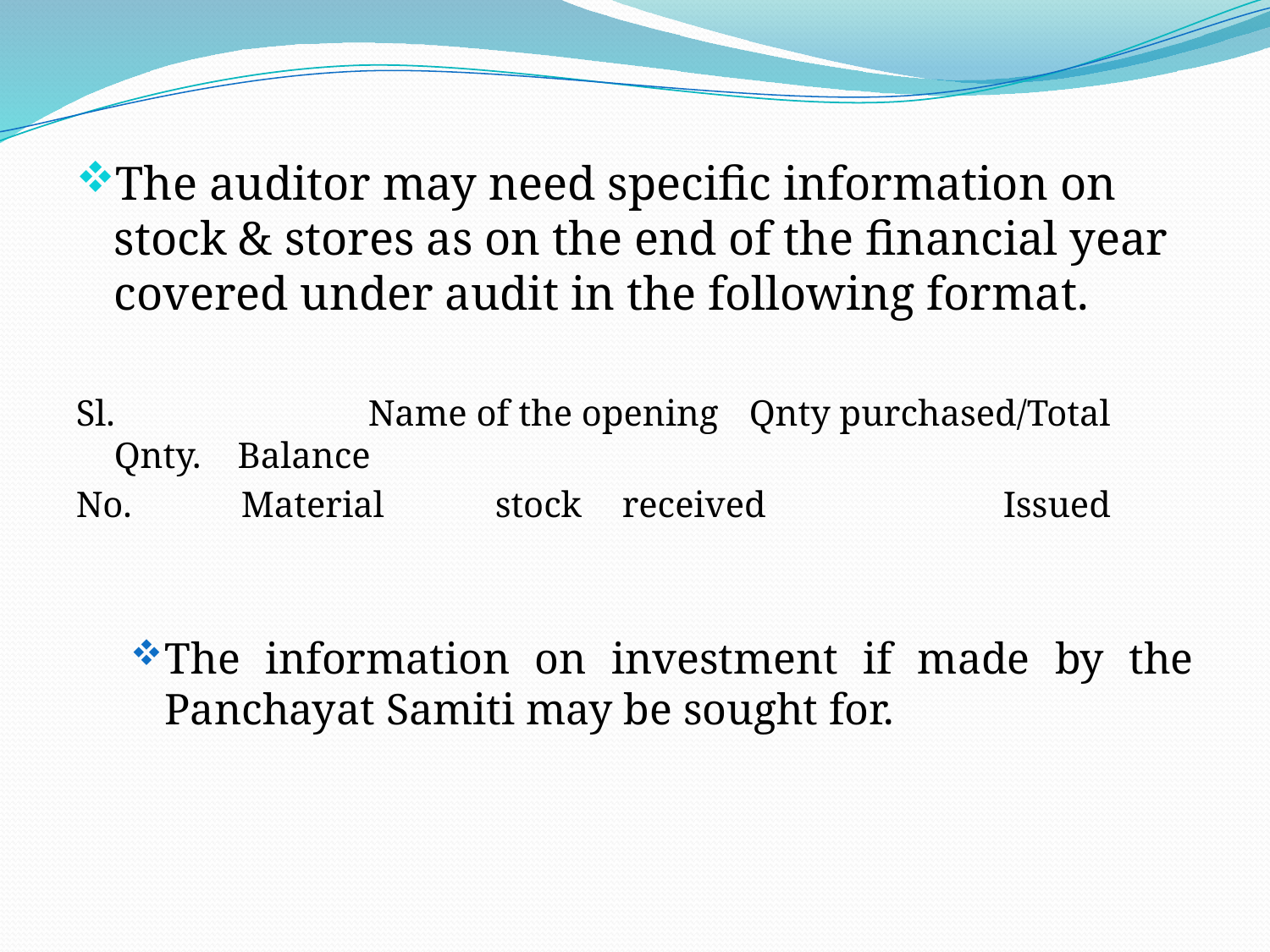

The auditor may need specific information on stock & stores as on the end of the financial year covered under audit in the following format.

Sl.		Name of the opening	Qnty purchased/Total Qnty.    Balance
No.	Material	stock	received	 	Issued

The information on investment if made by the Panchayat Samiti may be sought for.